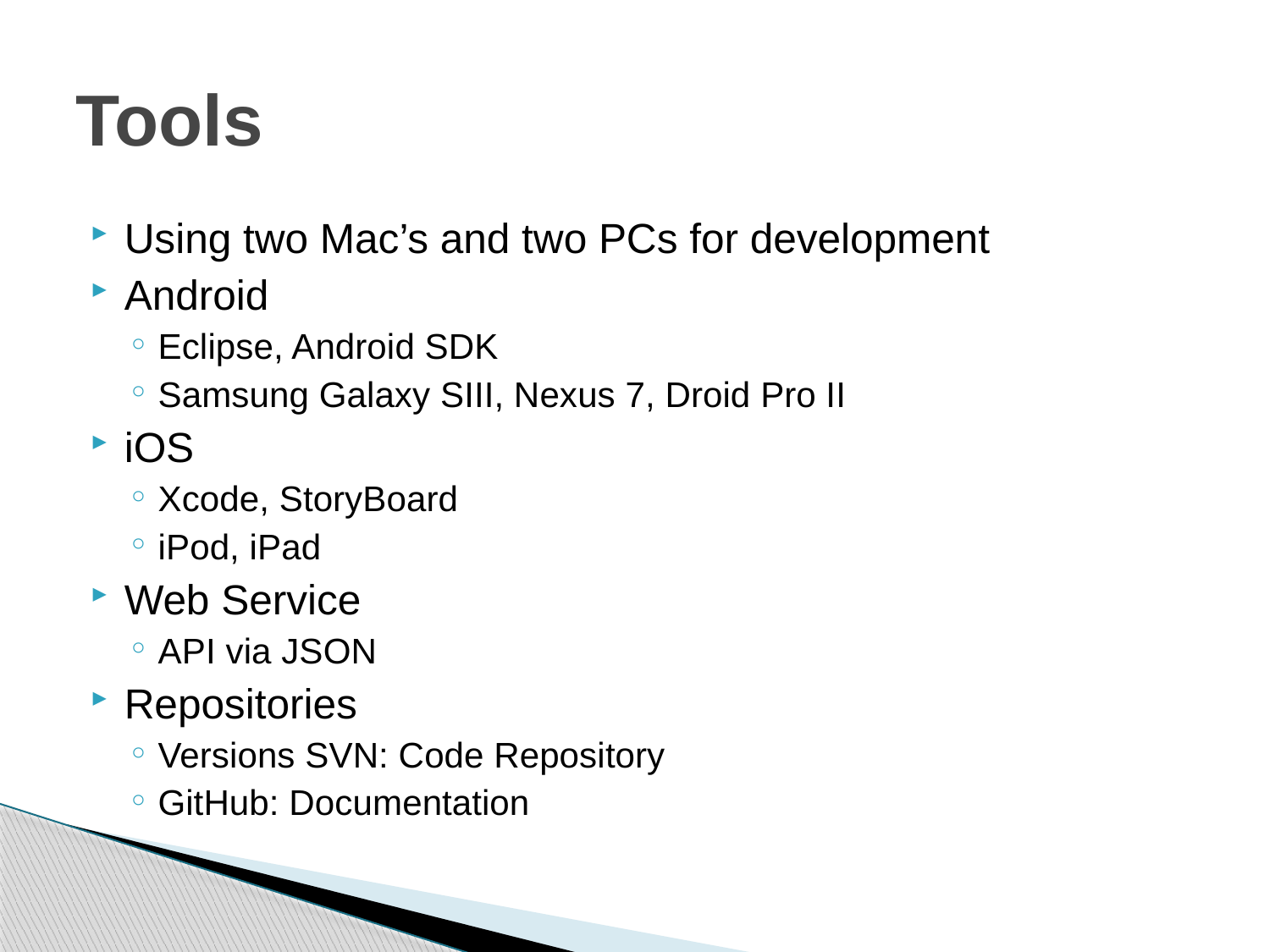

# Tools
Using two Mac’s and two PCs for development
Android
Eclipse, Android SDK
Samsung Galaxy SIII, Nexus 7, Droid Pro II
iOS
Xcode, StoryBoard
iPod, iPad
Web Service
API via JSON
Repositories
Versions SVN: Code Repository
GitHub: Documentation